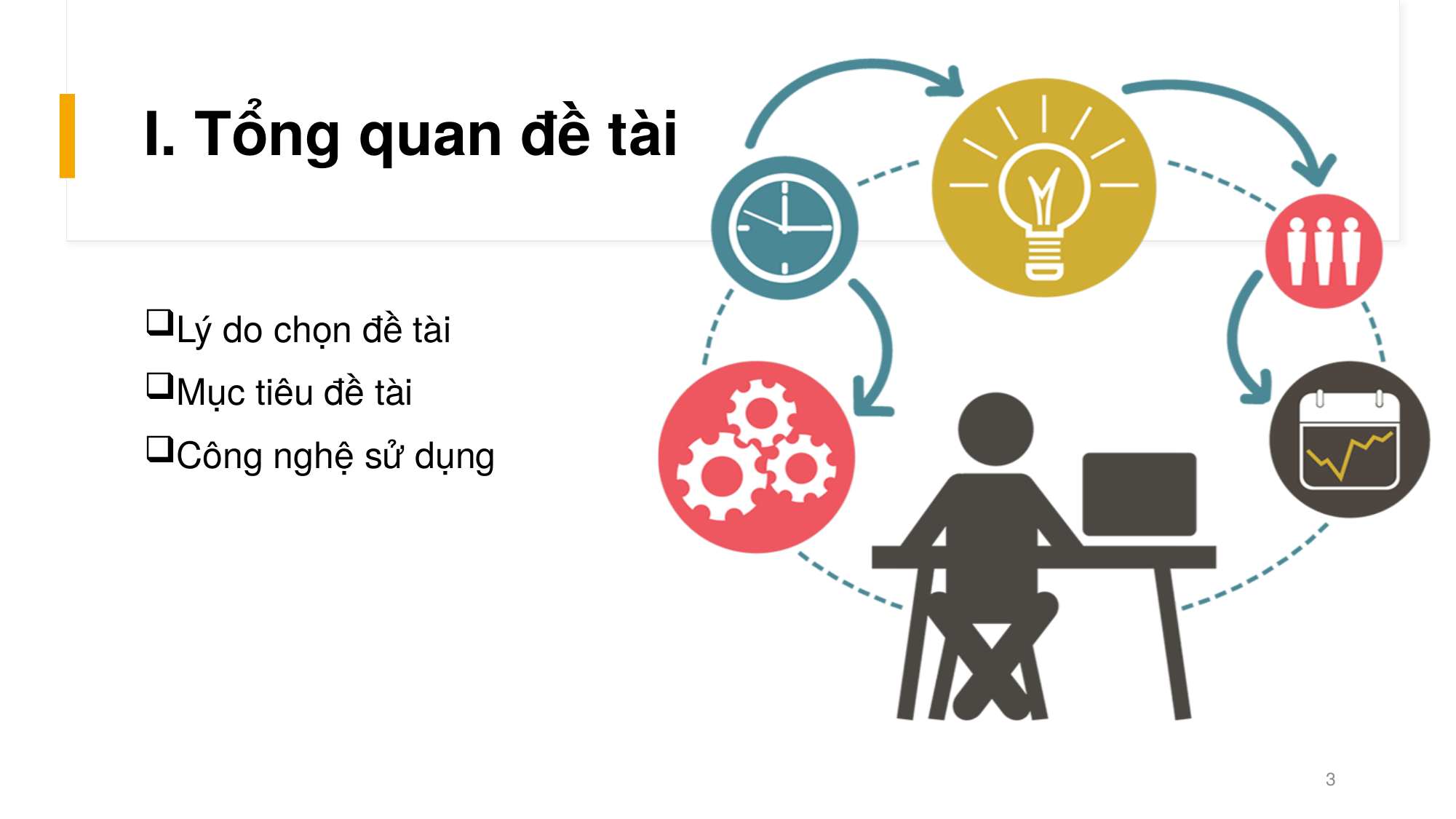

# I. Tổng quan đề tài
Lý do chọn đề tài
Mục tiêu đề tài
Công nghệ sử dụng
3